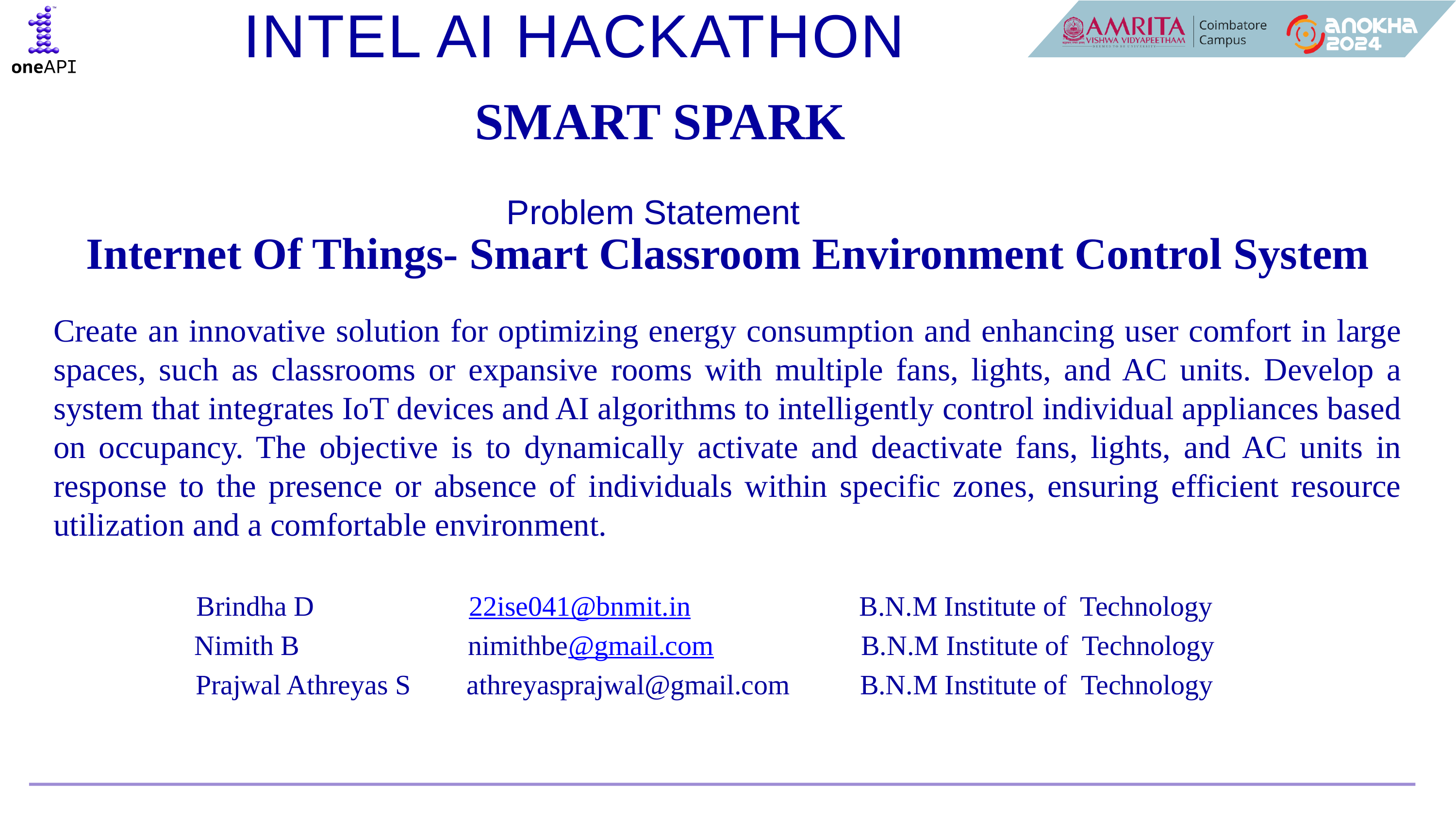

INTEL AI HACKATHON

SMART SPARK

Problem Statement

Internet Of Things- Smart Classroom Environment Control System

Create an innovative solution for optimizing energy consumption and enhancing user comfort in large spaces, such as classrooms or expansive rooms with multiple fans, lights, and AC units. Develop a system that integrates IoT devices and AI algorithms to intelligently control individual appliances based on occupancy. The objective is to dynamically activate and deactivate fans, lights, and AC units in response to the presence or absence of individuals within specific zones, ensuring efficient resource utilization and a comfortable environment.
Brindha D                      22ise041@bnmit.in                        B.N.M Institute of  Technology
Nimith B                        nimithbe@gmail.com                     B.N.M Institute of  Technology
Prajwal Athreyas S        athreyasprajwal@gmail.com          B.N.M Institute of  Technology